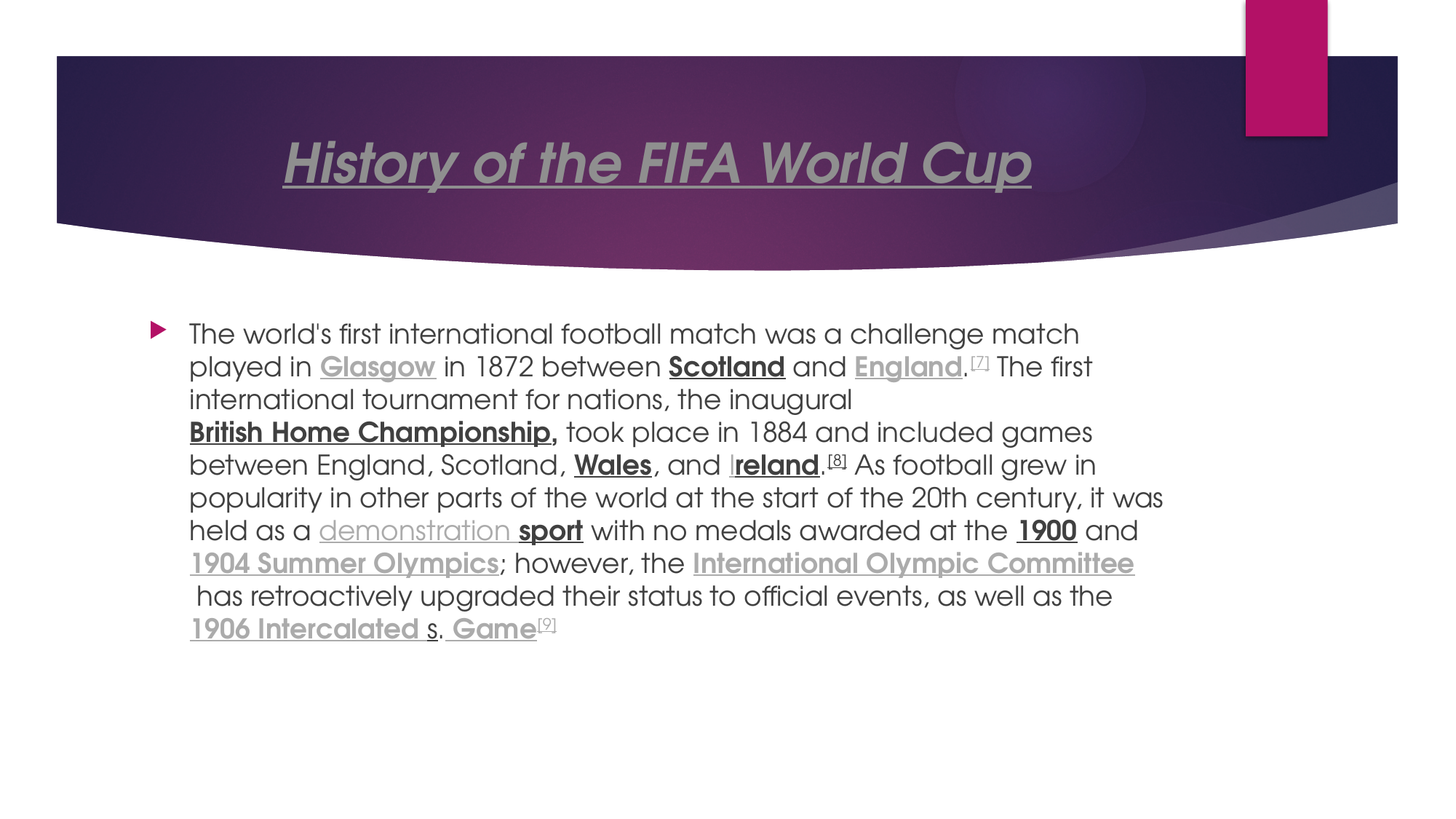

# History of the FIFA World Cup
The world's first international football match was a challenge match played in Glasgow in 1872 between Scotland and England.[7] The first international tournament for nations, the inaugural British Home Championship, took place in 1884 and included games between England, Scotland, Wales, and Ireland.[8] As football grew in popularity in other parts of the world at the start of the 20th century, it was held as a demonstration sport with no medals awarded at the 1900 and 1904 Summer Olympics; however, the International Olympic Committee has retroactively upgraded their status to official events, as well as the 1906 Intercalated s. Game[9]